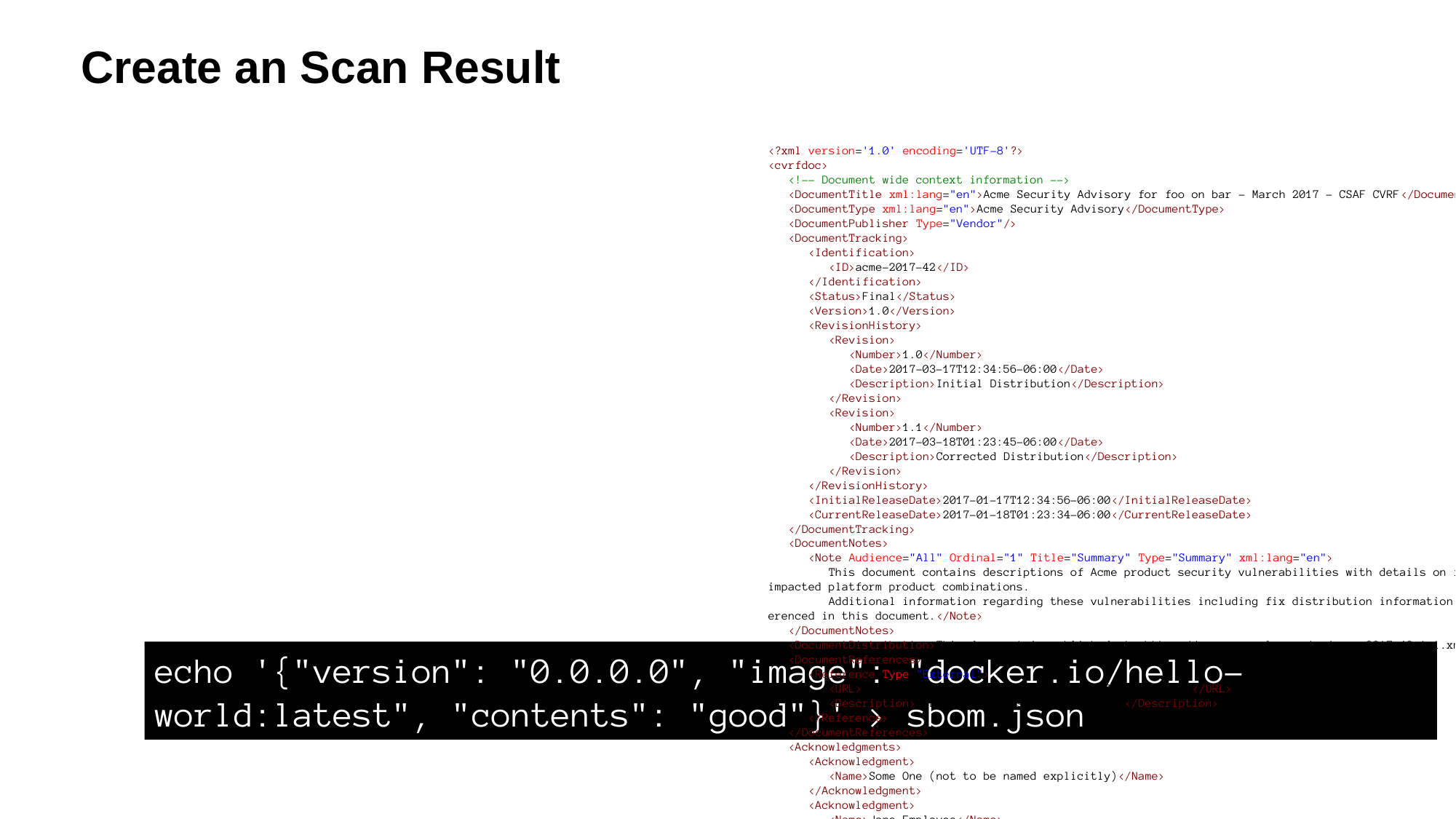

# Create an Scan Result
<?xml version='1.0' encoding='UTF-8'?>
<cvrfdoc>
   <!-- Document wide context information -->
   <DocumentTitle xml:lang="en">Acme Security Advisory for foo on bar - March 2017 - CSAF CVRF</DocumentTitle>
   <DocumentType xml:lang="en">Acme Security Advisory</DocumentType>
   <DocumentPublisher Type="Vendor"/>
   <DocumentTracking>
      <Identification>
         <ID>acme-2017-42</ID>
      </Identification>
      <Status>Final</Status>
      <Version>1.0</Version>
      <RevisionHistory>
         <Revision>
            <Number>1.0</Number>
            <Date>2017-03-17T12:34:56-06:00</Date>
            <Description>Initial Distribution</Description>
         </Revision>
         <Revision>
            <Number>1.1</Number>
            <Date>2017-03-18T01:23:45-06:00</Date>
            <Description>Corrected Distribution</Description>
         </Revision>
      </RevisionHistory>
      <InitialReleaseDate>2017-01-17T12:34:56-06:00</InitialReleaseDate>
      <CurrentReleaseDate>2017-01-18T01:23:34-06:00</CurrentReleaseDate>
   </DocumentTracking>
   <DocumentNotes>
      <Note Audience="All" Ordinal="1" Title="Summary" Type="Summary" xml:lang="en">
         This document contains descriptions of Acme product security vulnerabilities with details on impacted and non-impacted platform product combinations.
         Additional information regarding these vulnerabilities including fix distribution information can be found at the Acme sites referenced in this document.</Note>
   </DocumentNotes>
   <DocumentDistribution>This document is published at: https://acme.example.com/sa/acme-2017-42-1-1.xml</DocumentDistribution>
   <DocumentReferences>
      <Reference Type="External">
         <URL>https://acme.example.com/sa/acme-2017-42-1-1.json</URL>
         <Description>URL to JSON version of Advisory</Description>
      </Reference>
   </DocumentReferences>
   <Acknowledgments>
      <Acknowledgment>
         <Name>Some One (not to be named explicitly)</Name>
      </Acknowledgment>
      <Acknowledgment>
         <Name>Jane Employee</Name>
         <Organization>Acme Inc.</Organization>
      </Acknowledgment>
   </Acknowledgments>
   <!-- Product tree section -->
   <ProductTree xmlns="http://docs.oasis-open.org/csaf/ns/csaf-cvrf/v1.2/prod">
      <Branch Name="Acme" Type="Vendor">
         <Branch Name="Acme Things" Type="Product Family">
            <Branch Name="Things On bar" Type="Product Name">
               <Branch Name="1.9" Type="Product Version">
                  <FullProductName ProductID="AC-FOO-1.9-on-bar">Foo 1.9 on bar</FullProductName>
               </Branch>
               <Branch Name="2.1" Type="Product Version">
                  <FullProductName ProductID="AC-FOO-2.1-on-bar">Foo 2.1 on bar</FullProductName>
               </Branch>
            </Branch>
            <Branch Name="Things On baz" Type="Product Name">
               <Branch Name="1.9" Type="Product Version">
                  <FullProductName ProductID="AC-FOO-1.9-on-baz">Foo 1.9 on baz</FullProductName>
               </Branch>
               <Branch Name="2.1" Type="Product Version">
                  <FullProductName ProductID="AC-FOO-2.1-on-baz">Foo 2.1 on baz</FullProductName>
               </Branch>
            </Branch>
         </Branch>
       </Branch>
   </ProductTree>
   <!-- Vulnerability sections -->
   <Vulnerability Ordinal="1" xmlns="http://docs.oasis-open.org/csaf/ns/csaf-cvrf/v1.2/vuln">
      <Title>Vulnerability in the TCP component of Acme foo (CVE-2017-99999)</Title>
      <Notes>
         <Note Audience="All" Ordinal="1" Title="Details" Type="Details">
            Vulnerability in the TCP component of Acme foo.
            Supported versions that are affected are 1.9, and 2.0 when installed on bar but not affected when on baz.
            Easily exploitable vulnerability allows unauthenticated attacker with network access via a single 0x42 value payload byte to compromise Acme foo.
            Successful attacks of this vulnerability can result in unauthorized read access to a subset of Acme foo accessible data and unauthorized ability to cause a complete denial of service (DOS) of Acme foo.
            CVSS 3.0 Base Score 9.8 (Confidentiality and Availability impacts).
            CVSS Vector: CVSS:3.0/AV:N/AC:L/PR:N/UI:N/S:U/C:H/I:H/A:H).</Note>
      </Notes>
      <Involvements>
         <Involvement Party="Vendor" Status="Completed">
            <Description>Fix has been released</Description>
         </Involvement>
      </Involvements>
      <CVE>CVE-2017-99999</CVE>
      <ProductStatuses>
         <Status Type="Known Affected">
            <ProductID>AC-FOO-1.9-on-bar</ProductID>
            <ProductID>AC-FOO-2.1-on-bar</ProductID>
         </Status>
         <Status Type="Known Not Affected">
            <ProductID>AC-FOO-1.9-on-baz</ProductID>
            <ProductID>AC-FOO-2.1-on-baz</ProductID>
         </Status>
      </ProductStatuses>
      <CVSSScoreSets>
         <ScoreSetV3>
            <BaseScoreV3>9.8</BaseScoreV3>
            <VectorV3>CVSS:3.0/AV:N/AC:L/PR:N/UI:N/S:U/C:H/I:H/A:H</VectorV3>
         </ScoreSetV3>
      </CVSSScoreSets>
      <Remediations>
         <Remediation Type="Vendor Fix">
            <Description>acme-2017-42</Description>
            <Entitlement xml:lang="it">Tutte le persone su questo pianeta</Entitlement>
            <URL>https://acme.example.com/sa/acme-2017-42-1-1.html</URL>
            <ProductID>AC-FOO-1.9-on-bar</ProductID>
            <ProductID>AC-FOO-2.1-on-bar</ProductID>
         </Remediation>
      </Remediations>
   </Vulnerability>
   <!-- No more elements to follow -->
</cvrfdoc>
echo '{"version": "0.0.0.0", "image": "docker.io/hello-world:latest", "contents": "good"}' > sbom.json